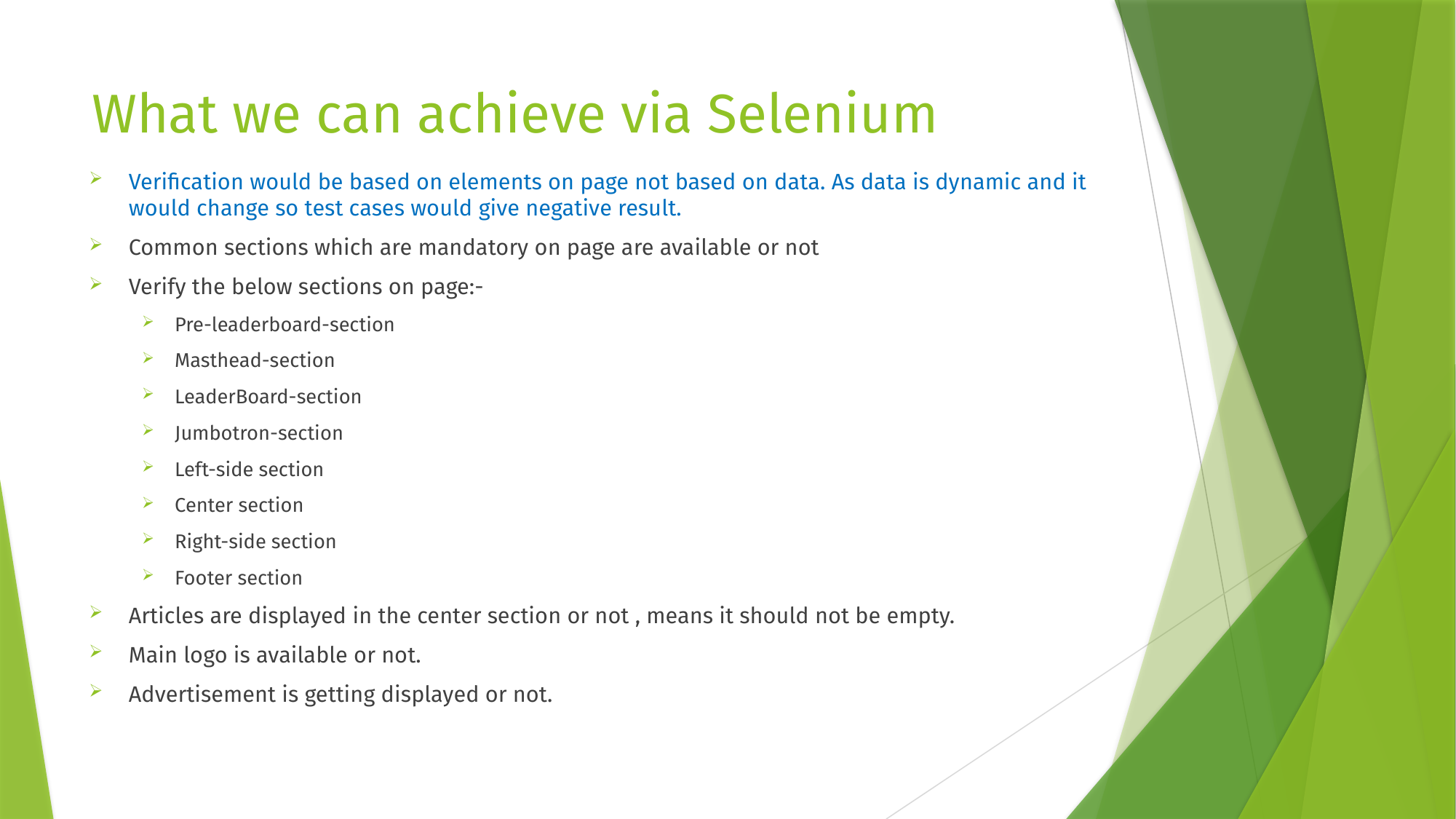

# What we can achieve via Selenium
Verification would be based on elements on page not based on data. As data is dynamic and it would change so test cases would give negative result.
Common sections which are mandatory on page are available or not
Verify the below sections on page:-
Pre-leaderboard-section
Masthead-section
LeaderBoard-section
Jumbotron-section
Left-side section
Center section
Right-side section
Footer section
Articles are displayed in the center section or not , means it should not be empty.
Main logo is available or not.
Advertisement is getting displayed or not.